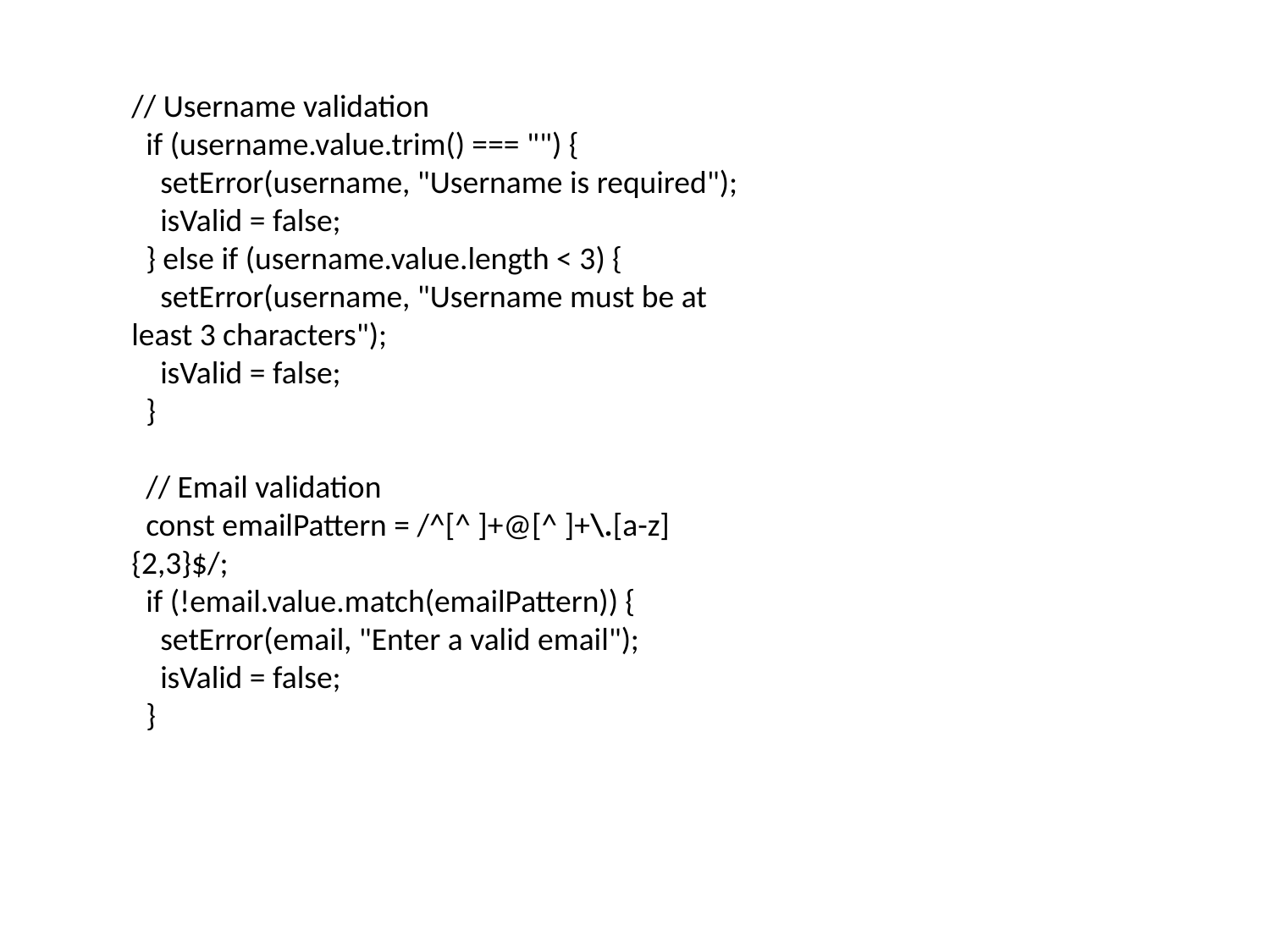

// Username validation
  if (username.value.trim() === "") {
    setError(username, "Username is required");
    isValid = false;
  } else if (username.value.length < 3) {
    setError(username, "Username must be at least 3 characters");
    isValid = false;
  }
  // Email validation
  const emailPattern = /^[^ ]+@[^ ]+\.[a-z]{2,3}$/;
  if (!email.value.match(emailPattern)) {
    setError(email, "Enter a valid email");
    isValid = false;
  }